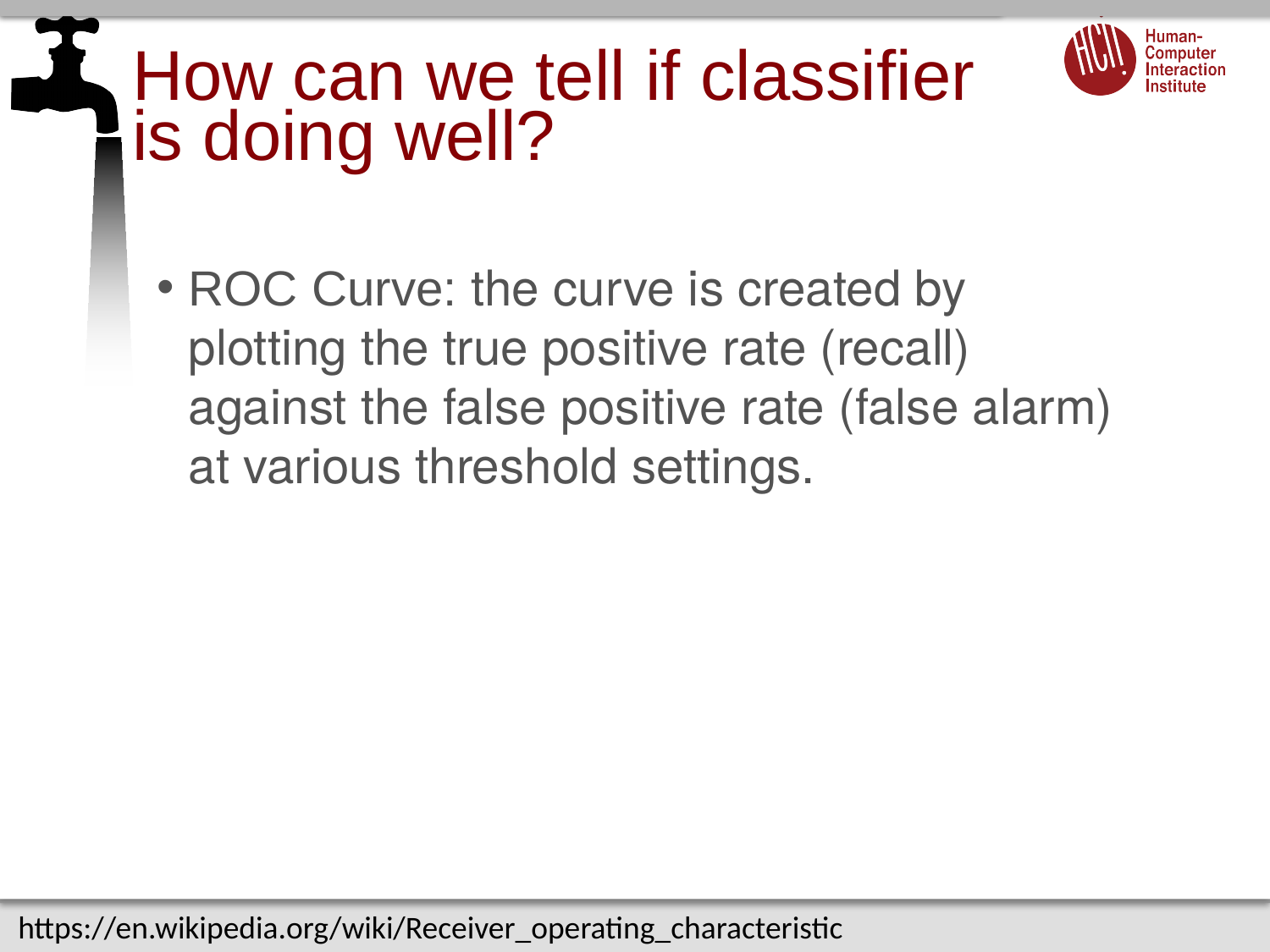

# How can we tell if classifier is doing well?
ROC Curve: the curve is created by plotting the true positive rate (recall) against the false positive rate (false alarm) at various threshold settings.
https://en.wikipedia.org/wiki/Receiver_operating_characteristic